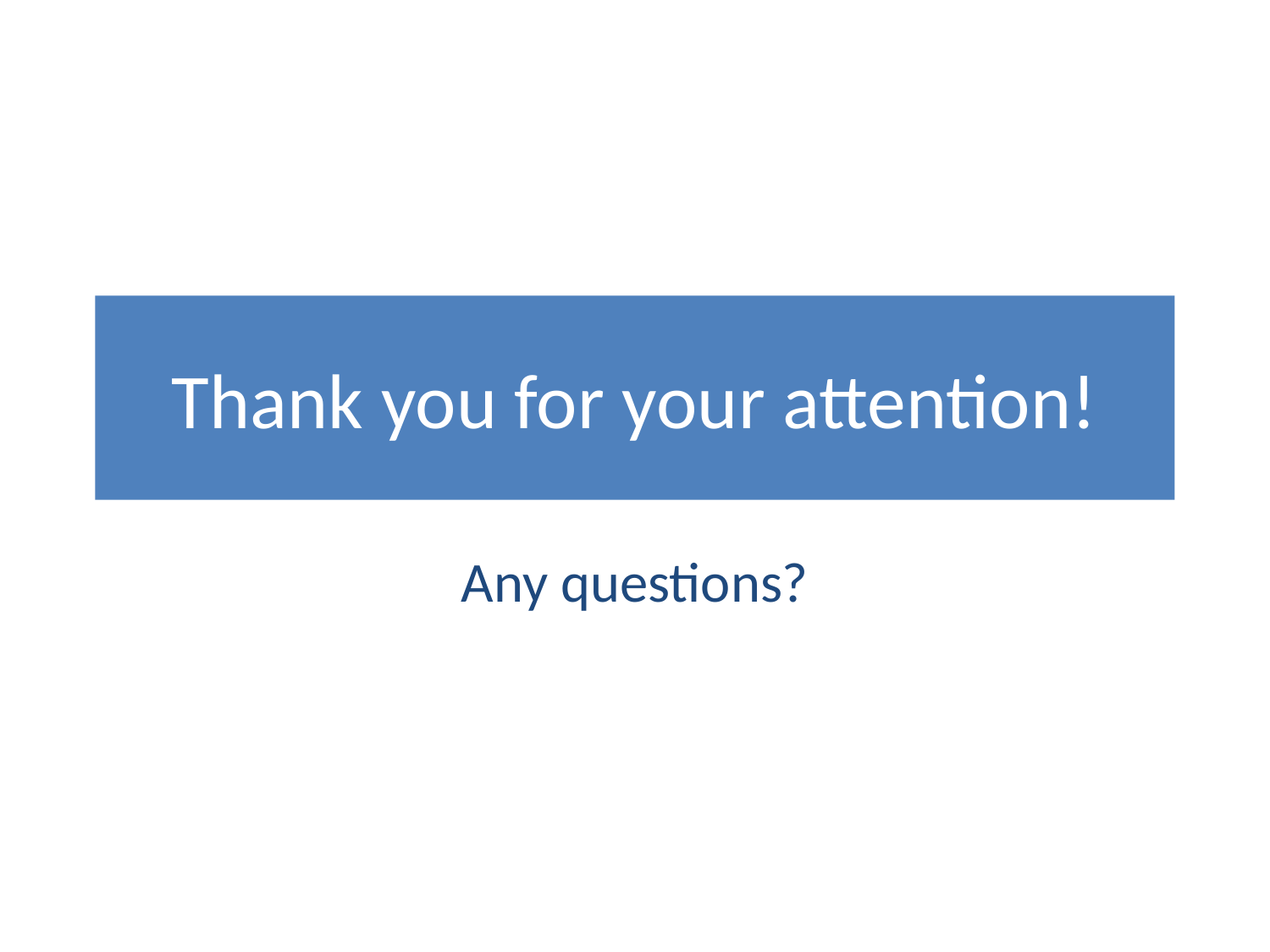

# Eclipse IDE and Debugging
Thank you for your attention!
Any questions?